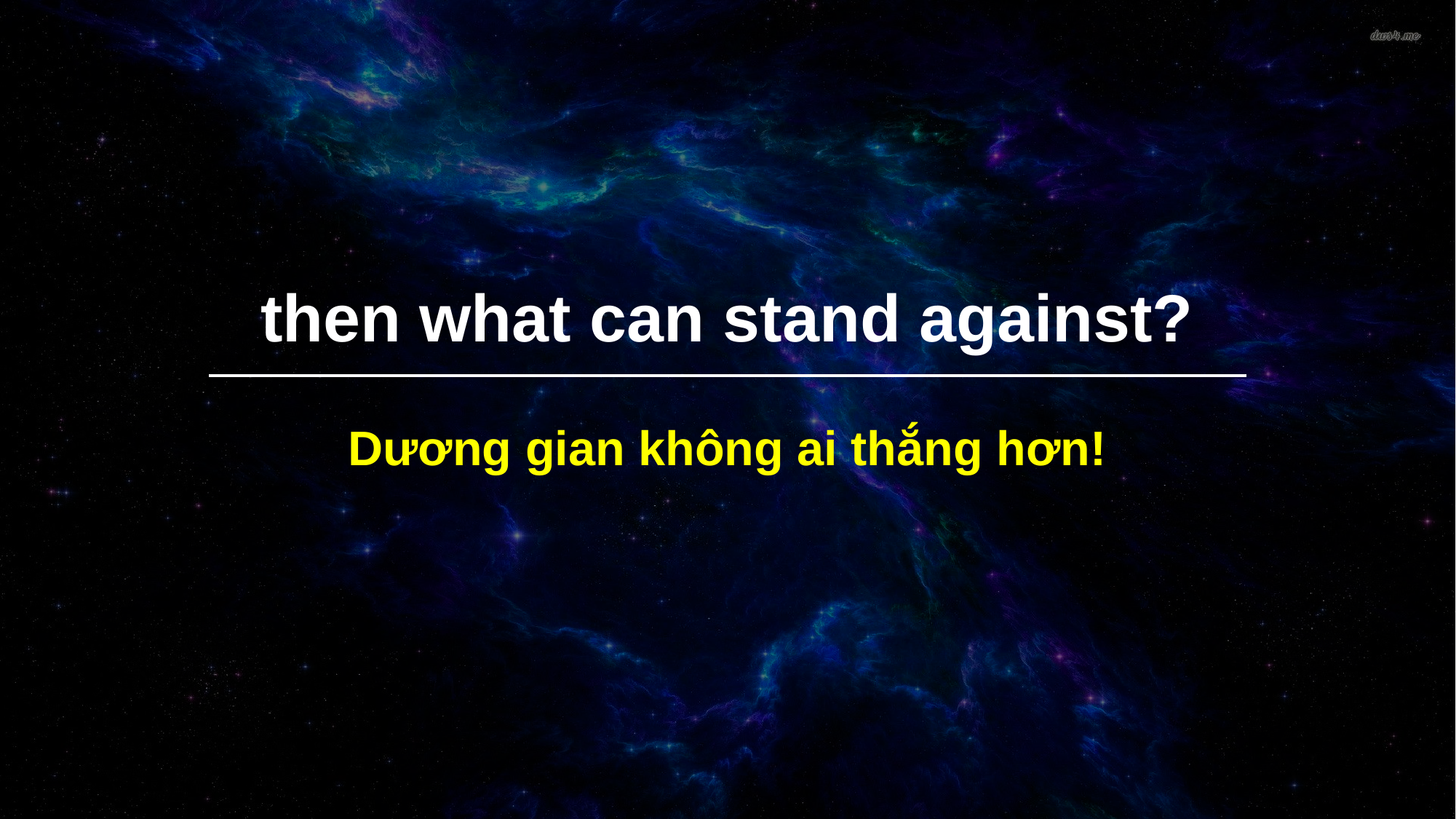

then what can stand against?
Dương gian không ai thắng hơn!